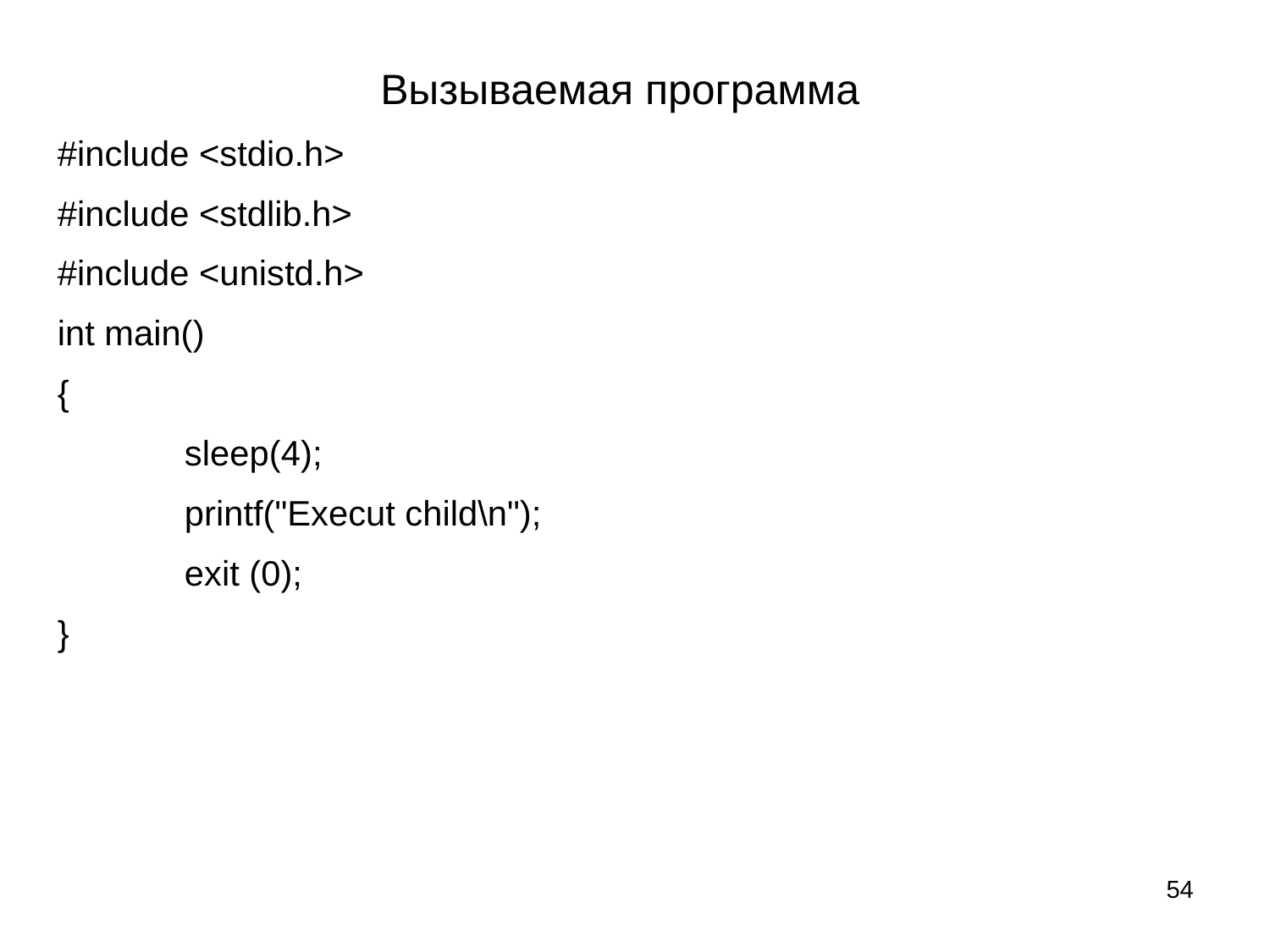

Вызываемая программа
#include <stdio.h>
#include <stdlib.h>
#include <unistd.h>
int main()
{
	sleep(4);
	printf("Execut child\n");
	exit (0);
}
54